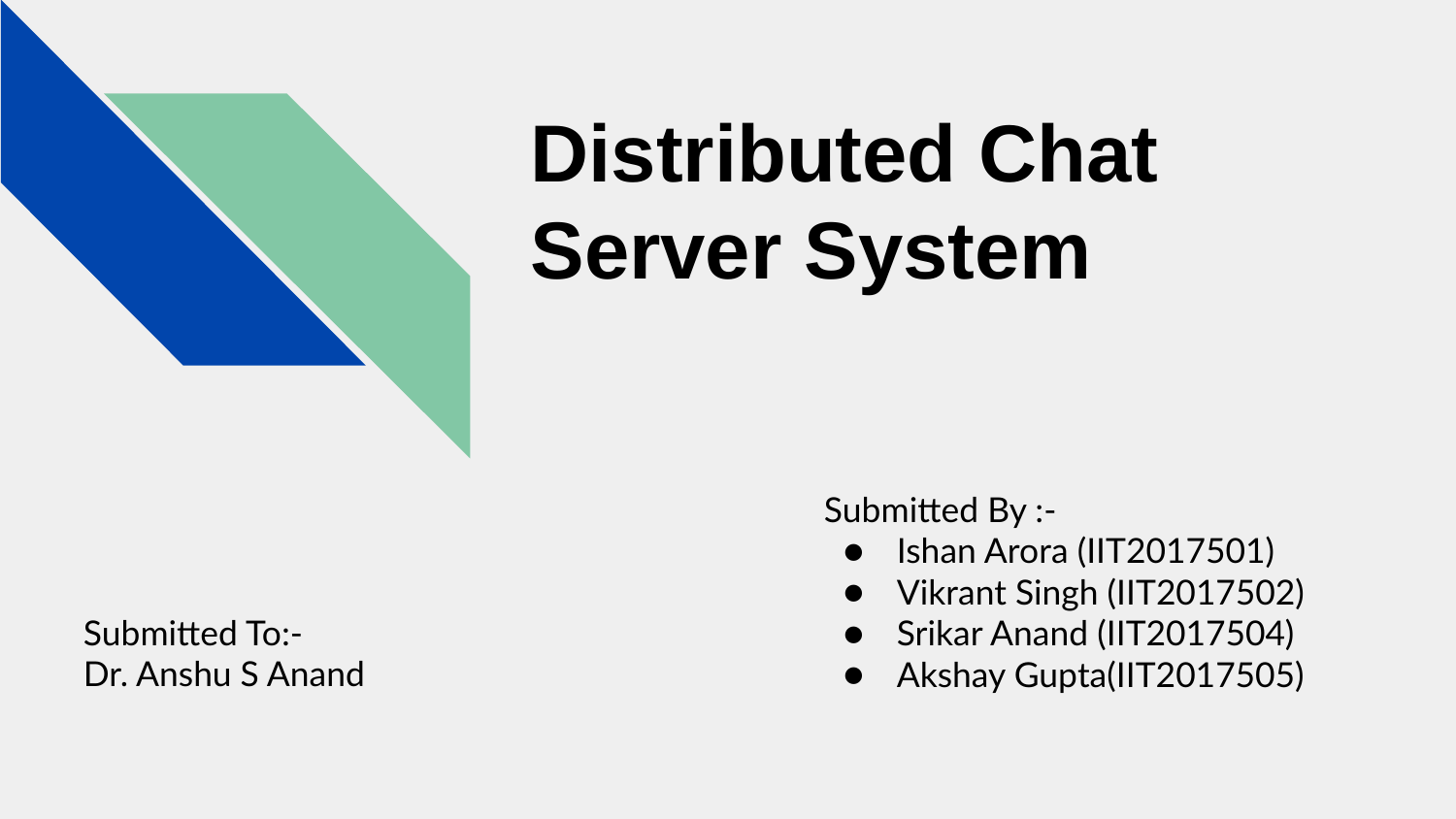

Distributed Chat Server System
Submitted By :-
Ishan Arora (IIT2017501)
Vikrant Singh (IIT2017502)
Srikar Anand (IIT2017504)
Akshay Gupta(IIT2017505)
Submitted To:-
Dr. Anshu S Anand